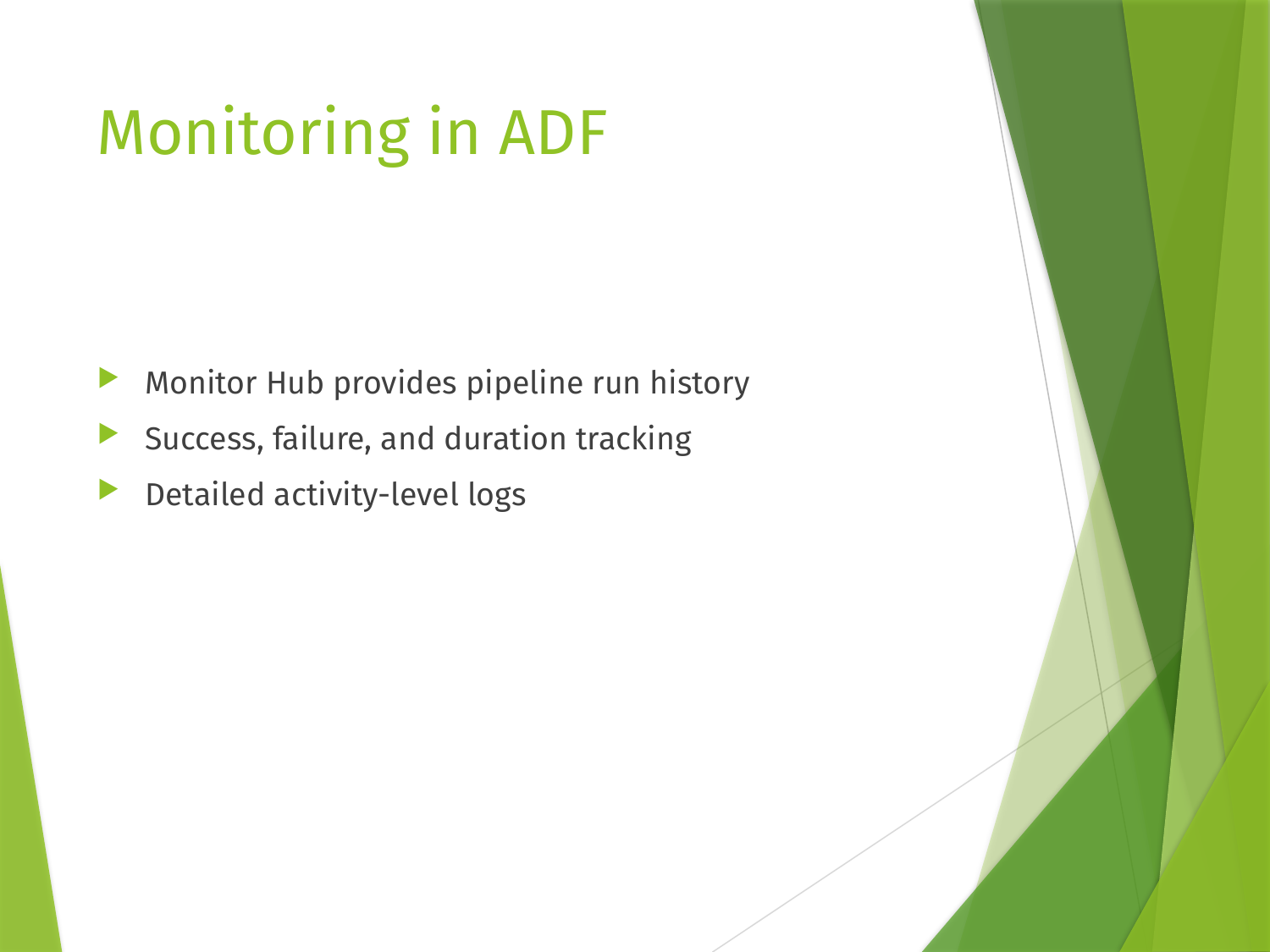

# Monitoring in ADF

Monitor Hub provides pipeline run history
Success, failure, and duration tracking
Detailed activity-level logs